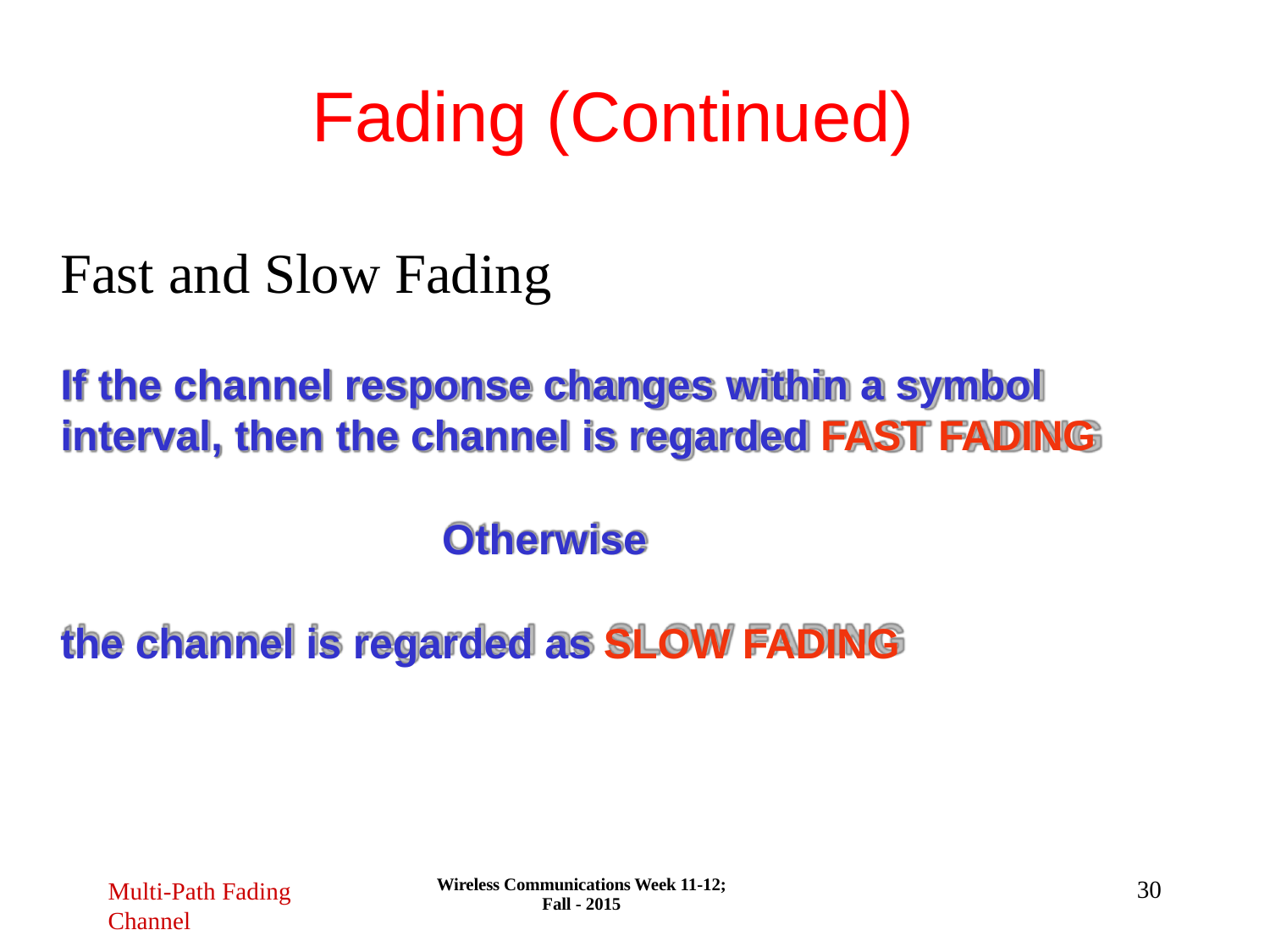

# Fading (Continued)
Fast and Slow Fading

If the channel response changes within a symbol  interval, then the channel is regarded FAST FADING

Otherwise

the channel is regarded as SLOW FADING

Wireless Communications Week 11-12; Fall - 2015
30
Multi-Path Fading
Channel